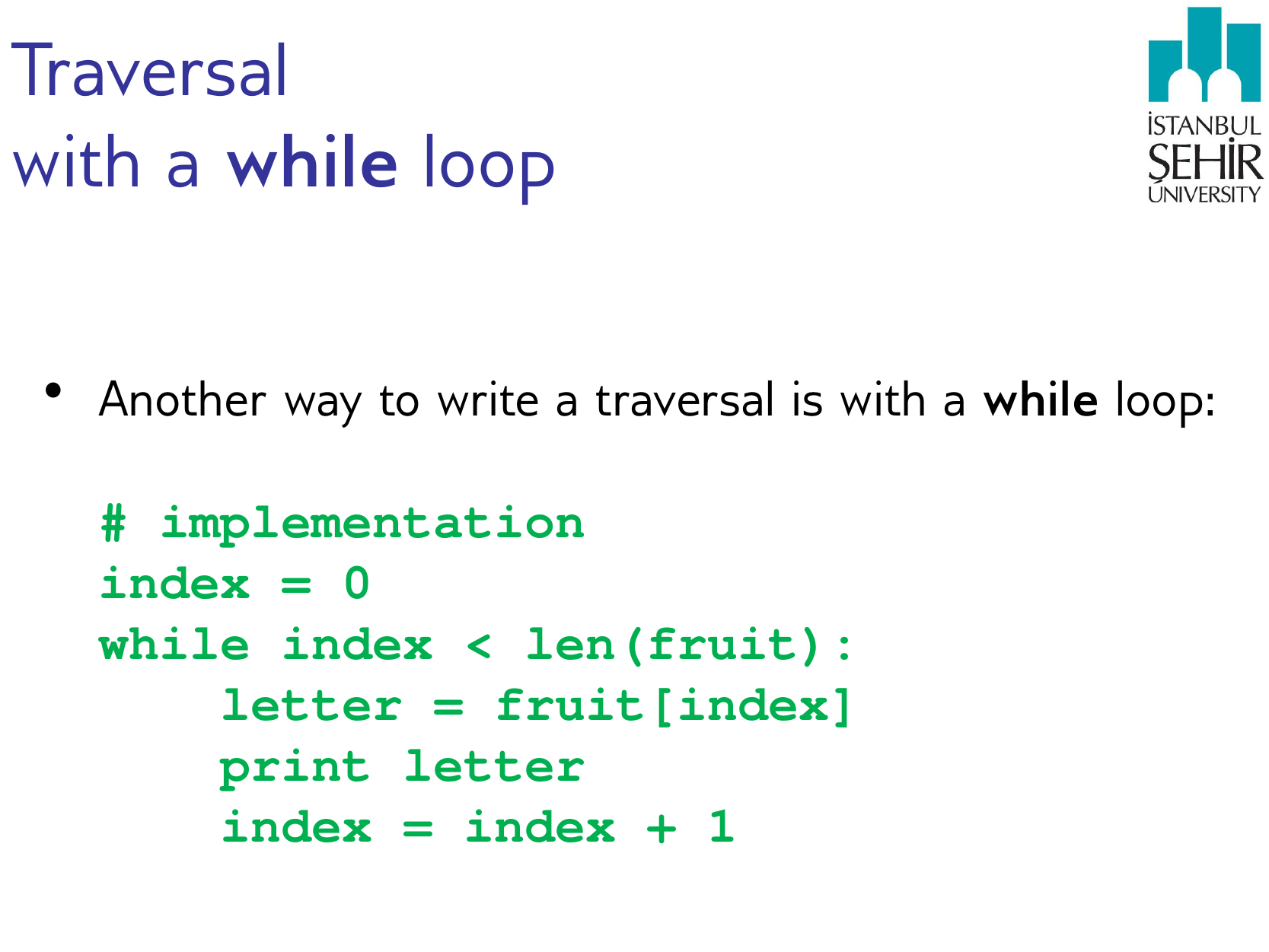

# Traversal with a while loop
Another way to write a traversal is with a while loop:
# implementation
index = 0
while index < len(fruit):
    letter = fruit[index]
    print letter
    index = index + 1